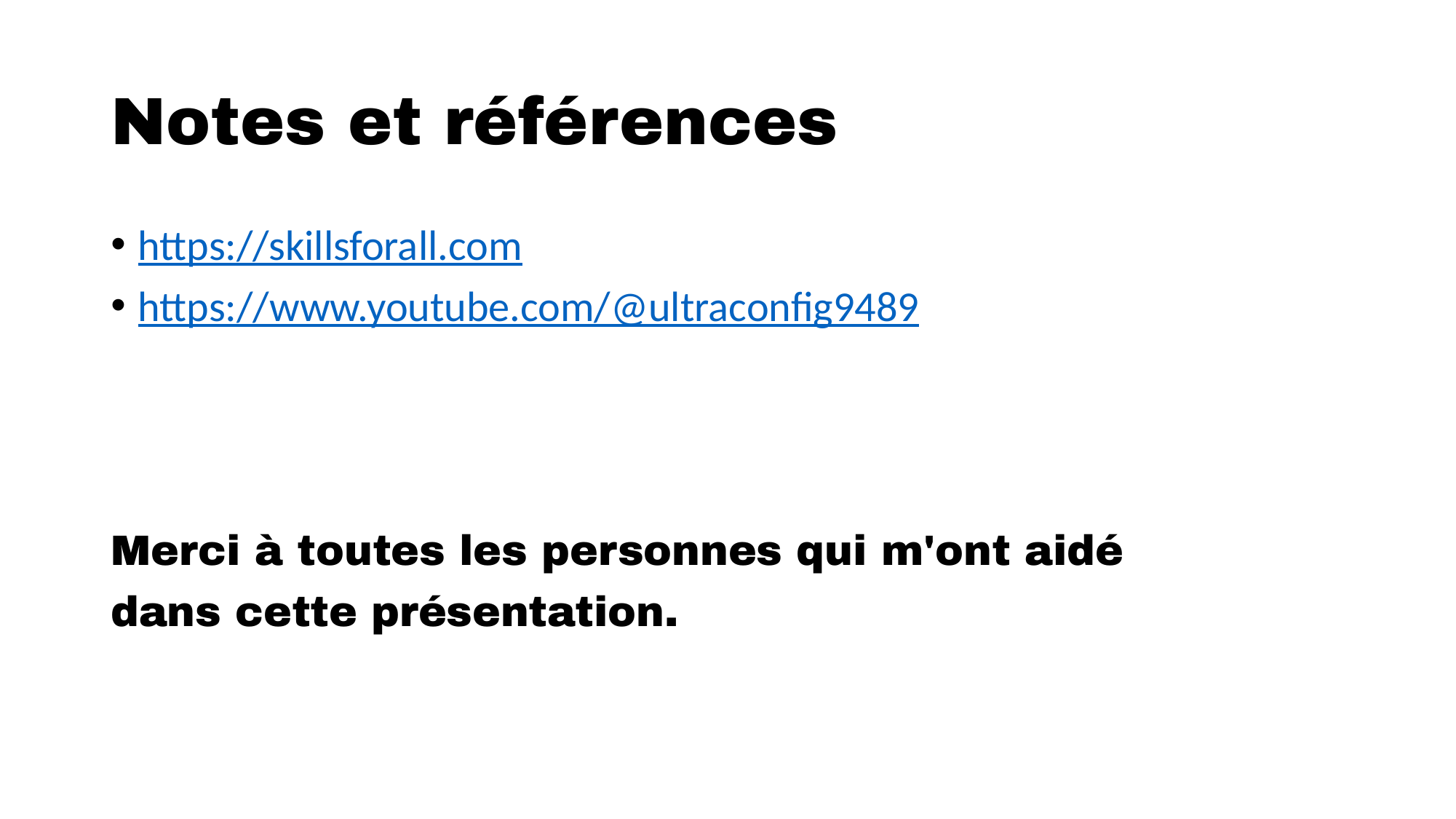

# Notes et références
https://skillsforall.com
https://www.youtube.com/@ultraconfig9489

Merci à toutes les personnes qui m'ont aidé
dans cette présentation.